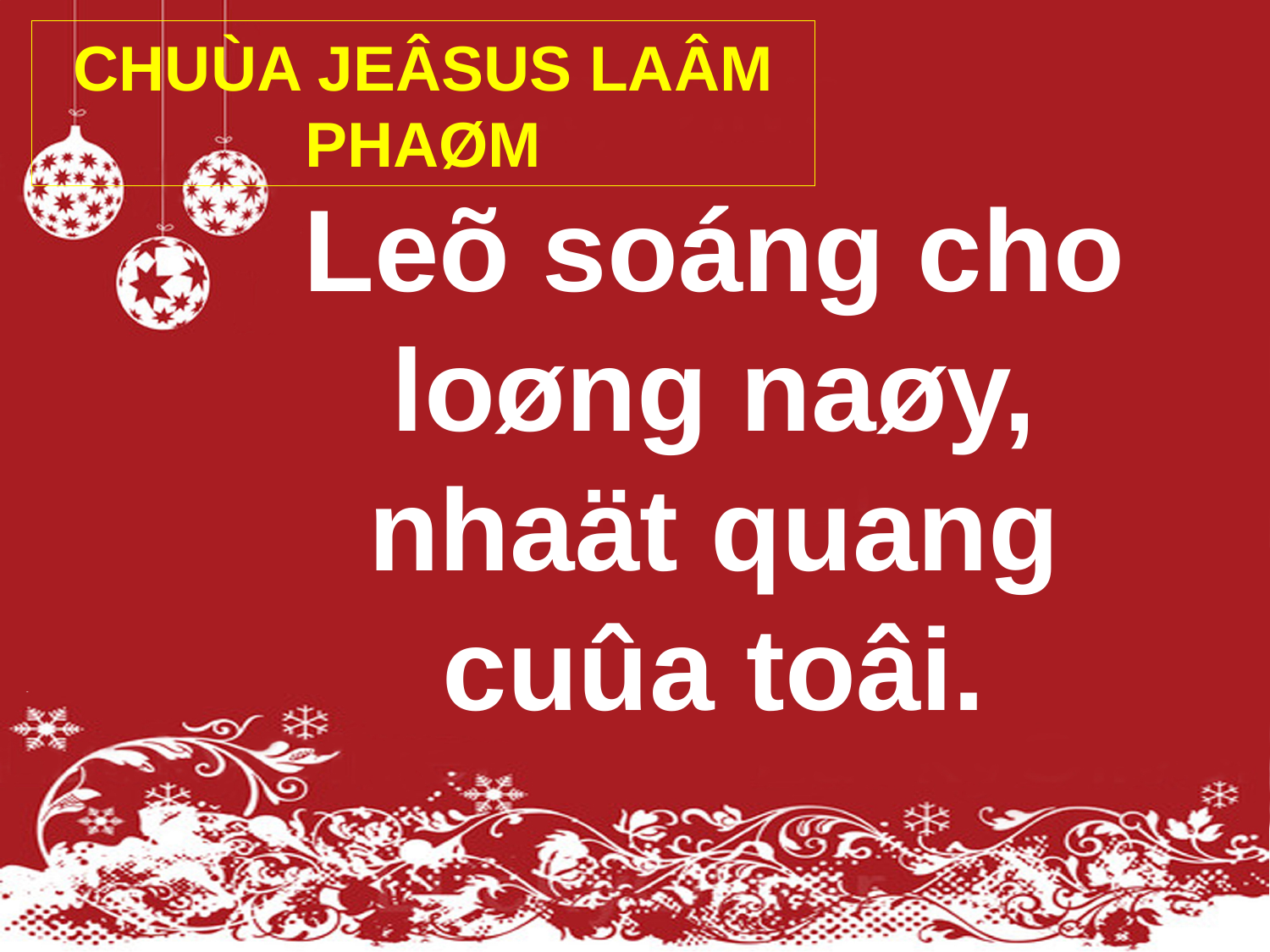

CHUÙA JEÂSUS LAÂM PHAØM
Leõ soáng cho
loøng naøy,
nhaät quang
cuûa toâi.